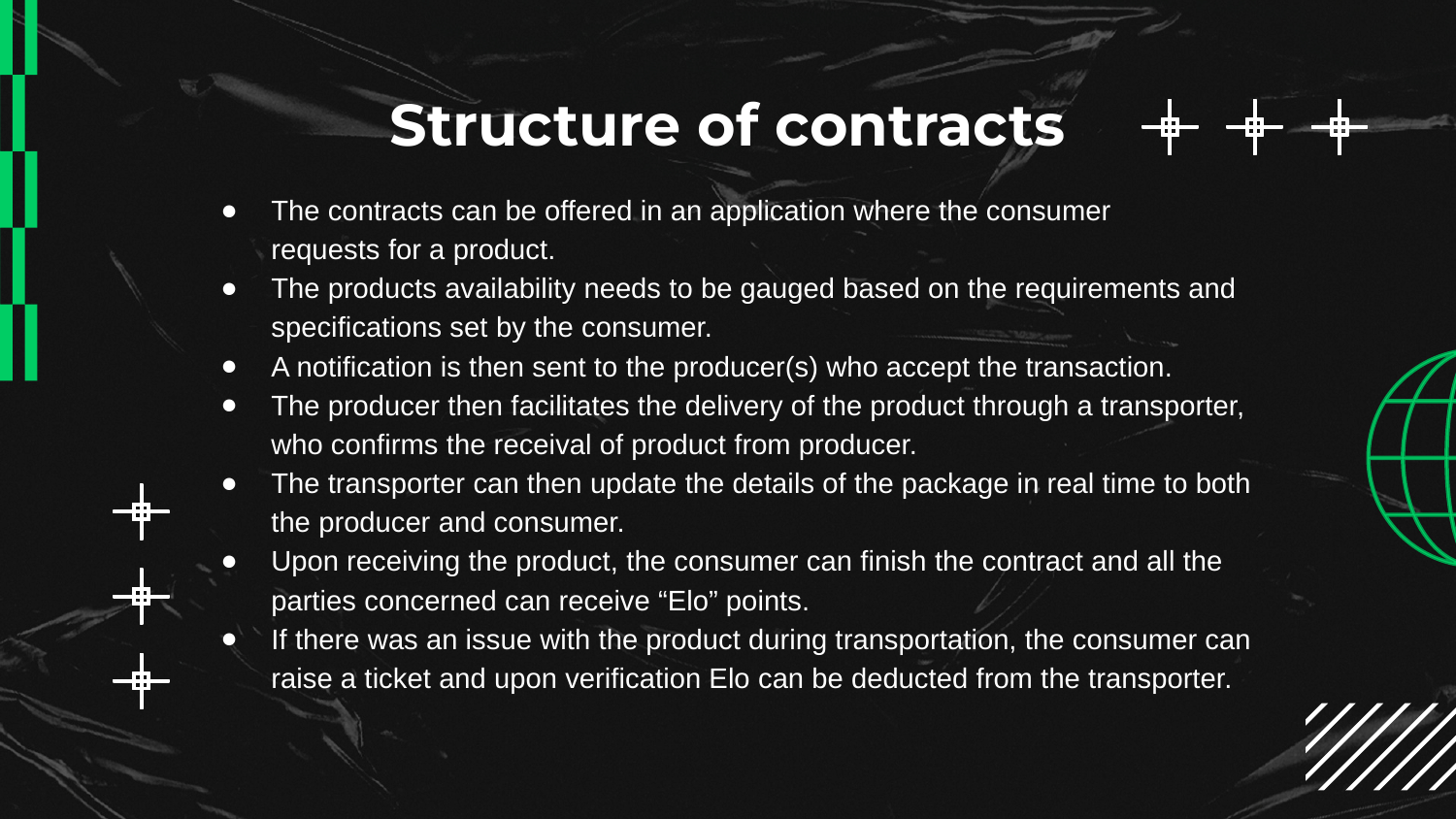

# Structure of contracts

The contracts can be offered in an application where the consumer
requests for a product.
The products availability needs to be gauged based on the requirements and specifications set by the consumer.
A notification is then sent to the producer(s) who accept the transaction.
The producer then facilitates the delivery of the product through a transporter, who confirms the receival of product from producer.
The transporter can then update the details of the package in real time to both the producer and consumer.
Upon receiving the product, the consumer can finish the contract and all the parties concerned can receive “Elo” points.
If there was an issue with the product during transportation, the consumer can raise a ticket and upon verification Elo can be deducted from the transporter.